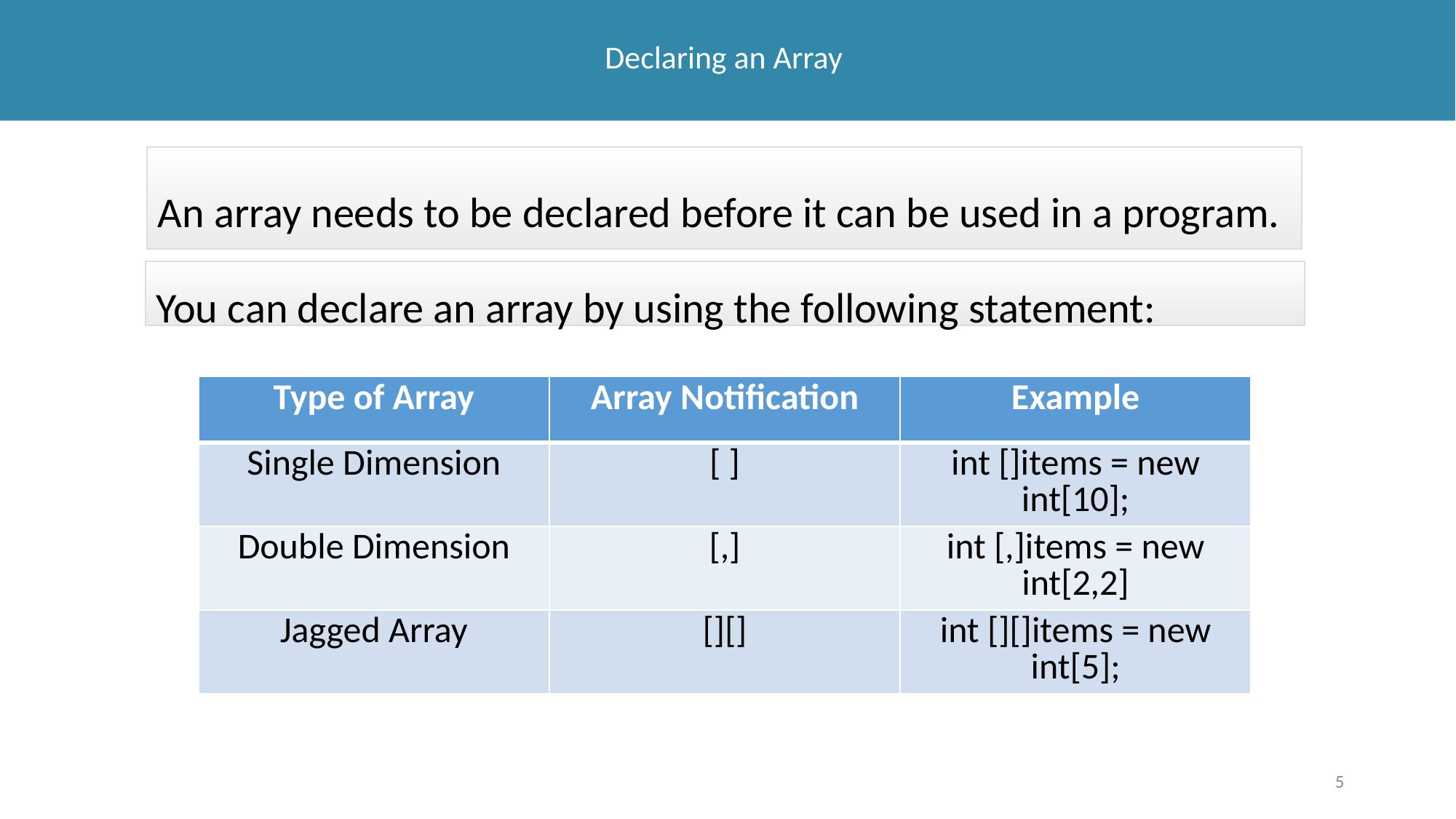

# Declaring an Array
An array needs to be declared before it can be used in a program.
You can declare an array by using the following statement:
| Type of Array | Array Notification | Example |
| --- | --- | --- |
| Single Dimension | [ ] | int []items = new int[10]; |
| Double Dimension | [,] | int [,]items = new int[2,2] |
| Jagged Array | [][] | int [][]items = new int[5]; |
5